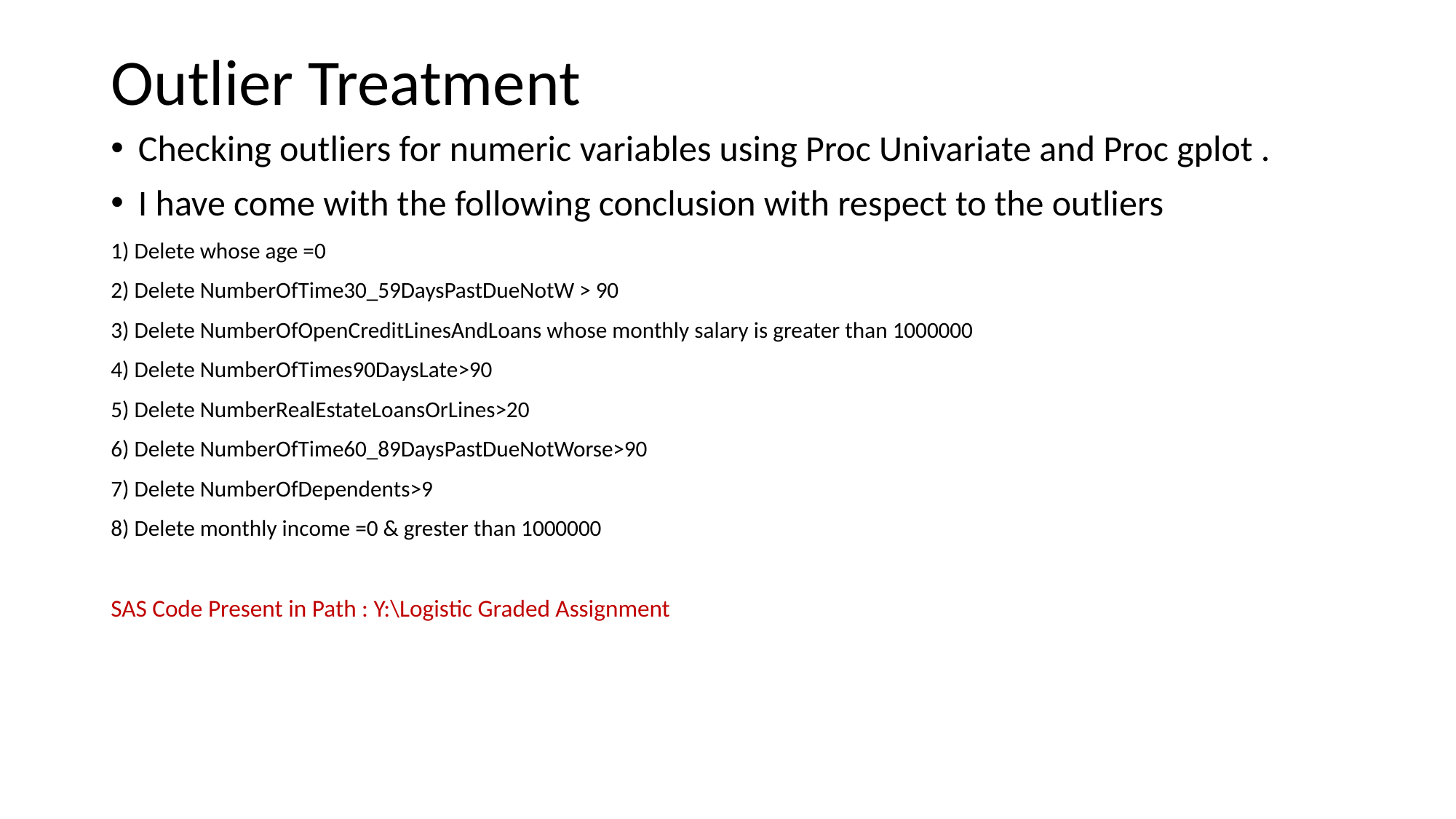

# Outlier Treatment
Checking outliers for numeric variables using Proc Univariate and Proc gplot .
I have come with the following conclusion with respect to the outliers
1) Delete whose age =0
2) Delete NumberOfTime30_59DaysPastDueNotW > 90
3) Delete NumberOfOpenCreditLinesAndLoans whose monthly salary is greater than 1000000
4) Delete NumberOfTimes90DaysLate>90
5) Delete NumberRealEstateLoansOrLines>20
6) Delete NumberOfTime60_89DaysPastDueNotWorse>90
7) Delete NumberOfDependents>9
8) Delete monthly income =0 & grester than 1000000

SAS Code Present in Path : Y:\Logistic Graded Assignment